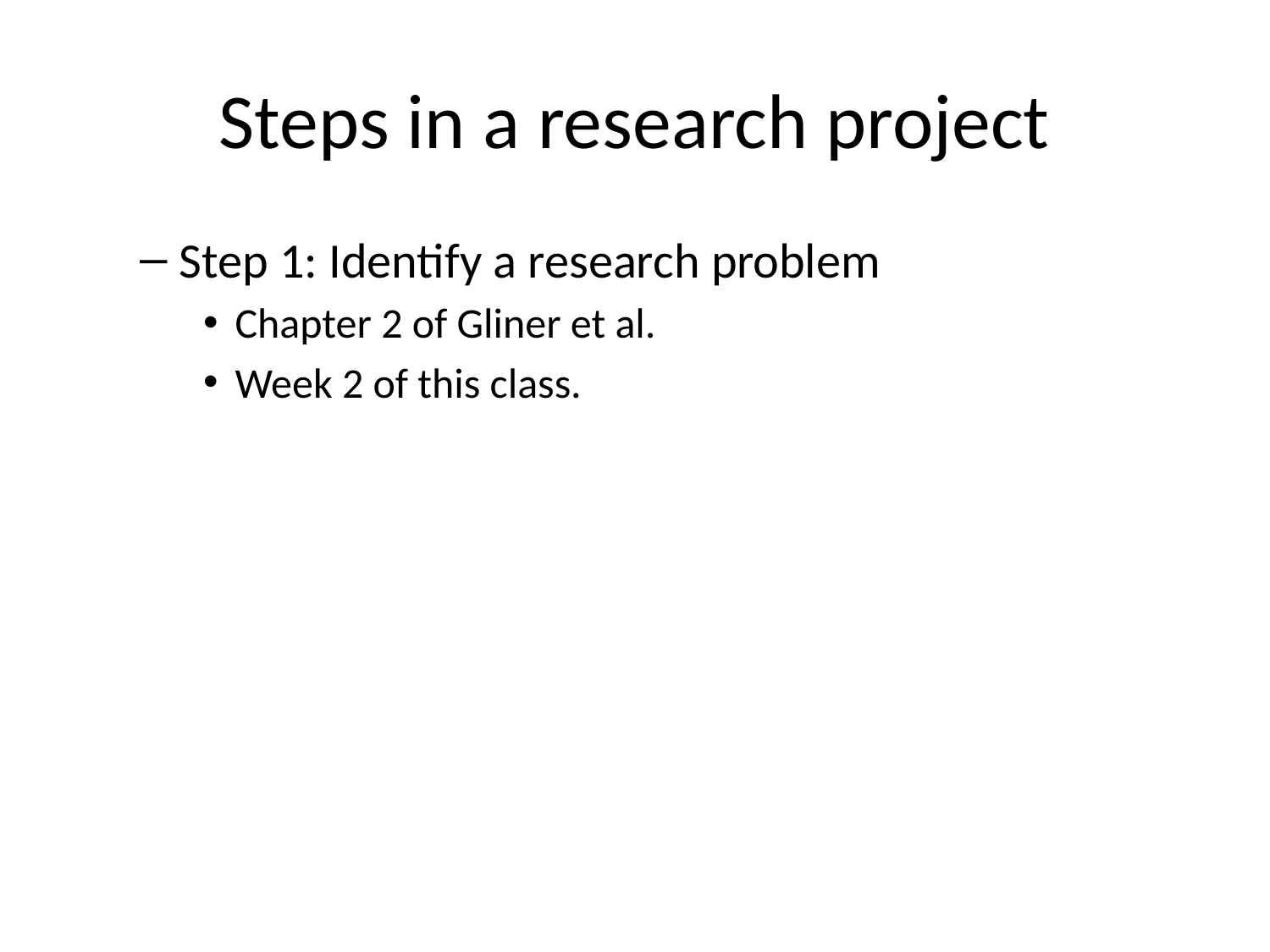

# Steps in a research project
Step 1: Identify a research problem
Chapter 2 of Gliner et al.
Week 2 of this class.